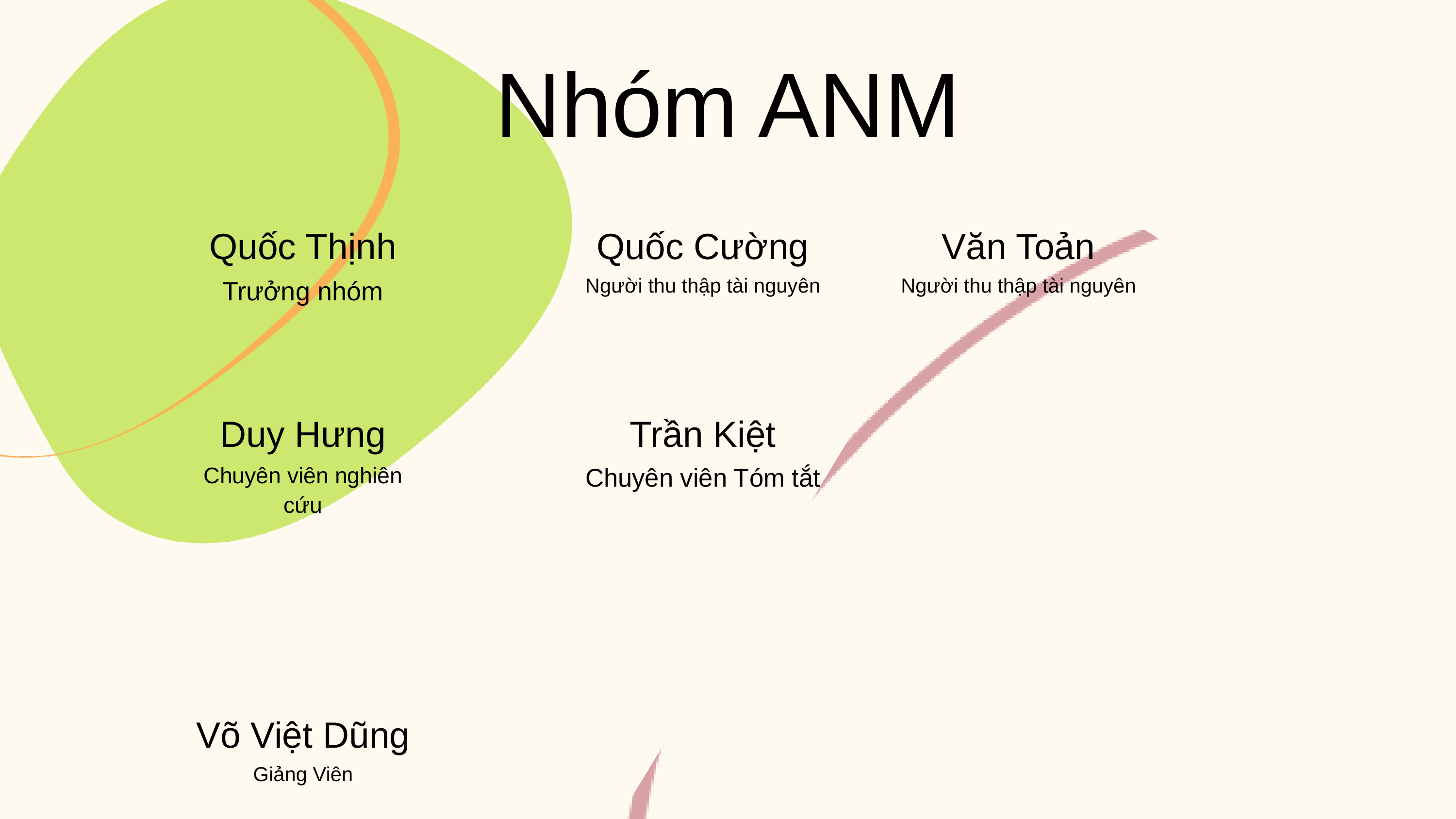

Nhóm ANM
Quốc Thịnh
Trưởng nhóm
Quốc Cường
Người thu thập tài nguyên
Văn Toản
Người thu thập tài nguyên

Duy Hưng
Chuyên viên nghiên cứu
Trần Kiệt
Chuyên viên Tóm tắt
Võ Việt Dũng
Giảng Viên